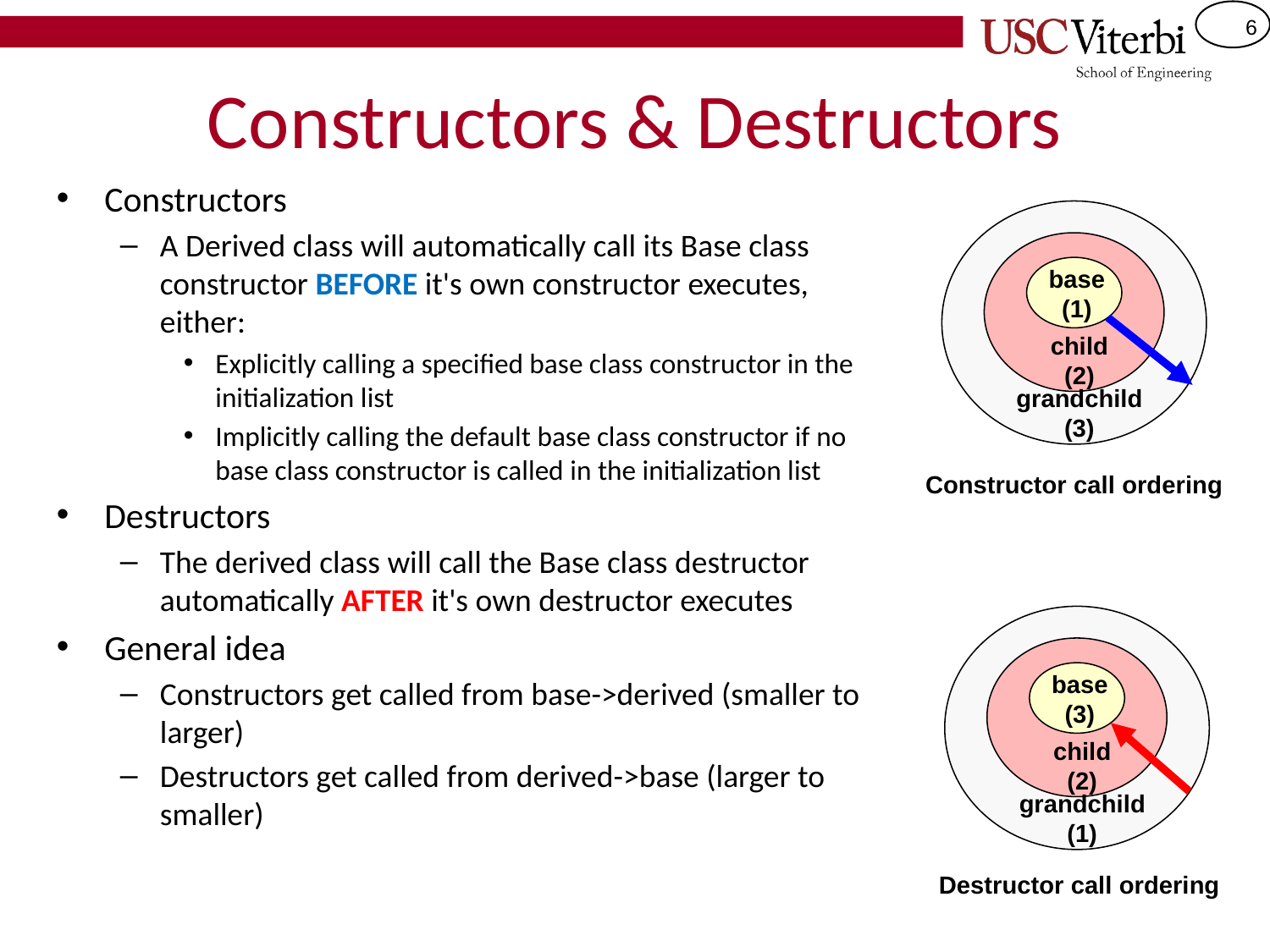

# Constructors & Destructors
Constructors
A Derived class will automatically call its Base class constructor BEFORE it's own constructor executes, either:
Explicitly calling a specified base class constructor in the initialization list
Implicitly calling the default base class constructor if no base class constructor is called in the initialization list
Destructors
The derived class will call the Base class destructor automatically AFTER it's own destructor executes
General idea
Constructors get called from base->derived (smaller to larger)
Destructors get called from derived->base (larger to smaller)

base
(1)
child (2)
grandchild
(3)
Constructor call ordering

base
(3)
child (2)
grandchild
(1)
Destructor call ordering